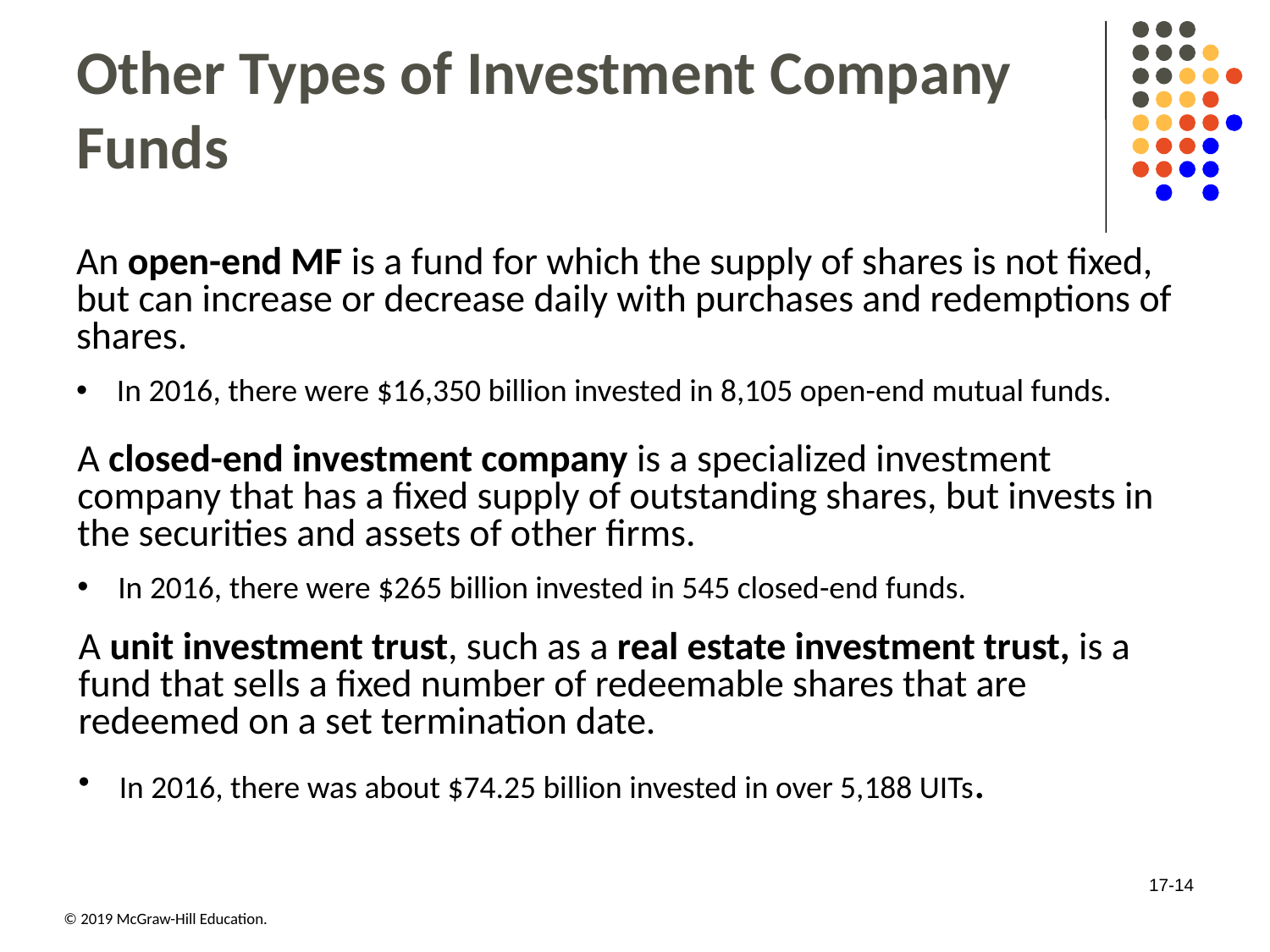

# Other Types of Investment Company Funds
An open-end MF is a fund for which the supply of shares is not fixed, but can increase or decrease daily with purchases and redemptions of shares.
In 2016, there were $16,350 billion invested in 8,105 open-end mutual funds.
A closed-end investment company is a specialized investment company that has a fixed supply of outstanding shares, but invests in the securities and assets of other firms.
In 2016, there were $265 billion invested in 545 closed-end funds.
A unit investment trust, such as a real estate investment trust, is a fund that sells a fixed number of redeemable shares that are redeemed on a set termination date.
In 2016, there was about $74.25 billion invested in over 5,188 UITs.
17-14